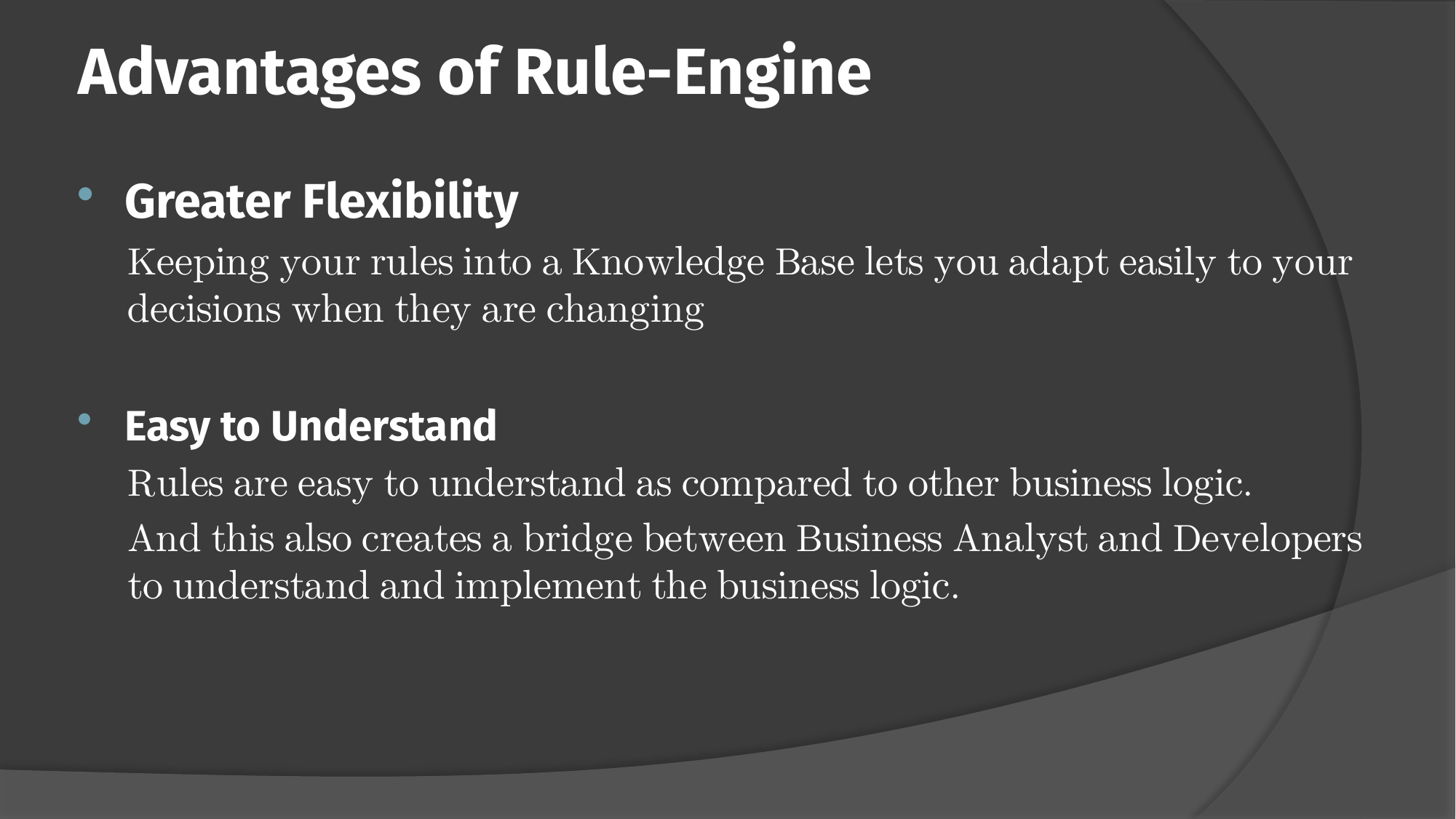

# Advantages of Rule-Engine
Greater Flexibility
Keeping your rules into a Knowledge Base lets you adapt easily to your decisions when they are changing

Easy to Understand
Rules are easy to understand as compared to other business logic.
And this also creates a bridge between Business Analyst and Developers to understand and implement the business logic.